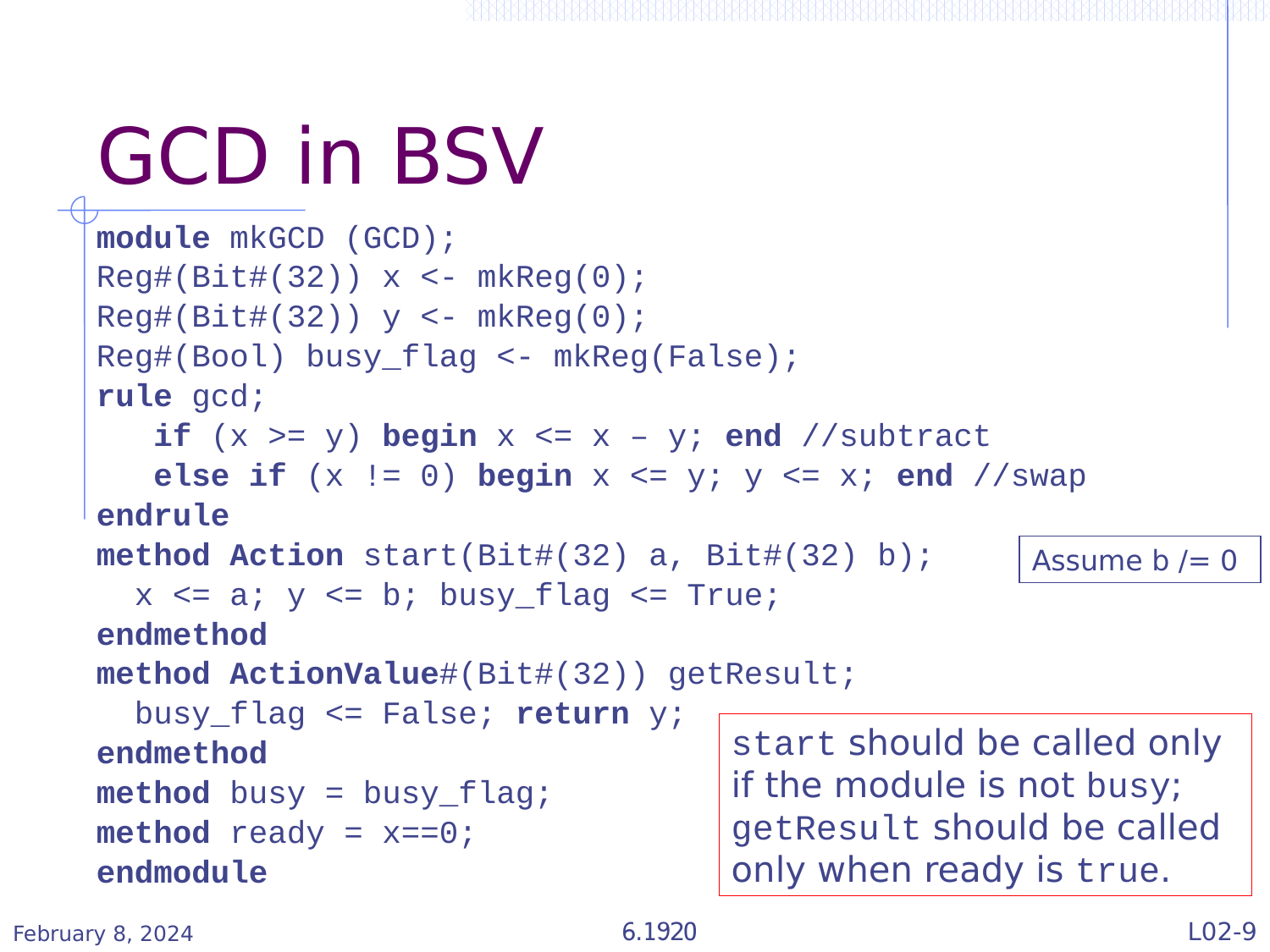

# GCD in BSV
module mkGCD (GCD);
Reg#(Bit#(32)) x <- mkReg(0);
Reg#(Bit#(32)) y <- mkReg(0);
Reg#(Bool) busy_flag <- mkReg(False);
rule gcd;
   if (x >= y) begin x <= x – y; end //subtract
   else if (x != 0) begin x <= y; y <= x; end //swap
endrule
method Action start(Bit#(32) a, Bit#(32) b);
  x <= a; y <= b; busy_flag <= True;
endmethod
method ActionValue#(Bit#(32)) getResult;
  busy_flag <= False; return y;
endmethod
method busy = busy_flag;
method ready = x==0;
endmodule

Assume b /= 0
start should be called only if the module is not busy;
getResult should be called only when ready is true.
February 8, 2024
6.1920
L02-9